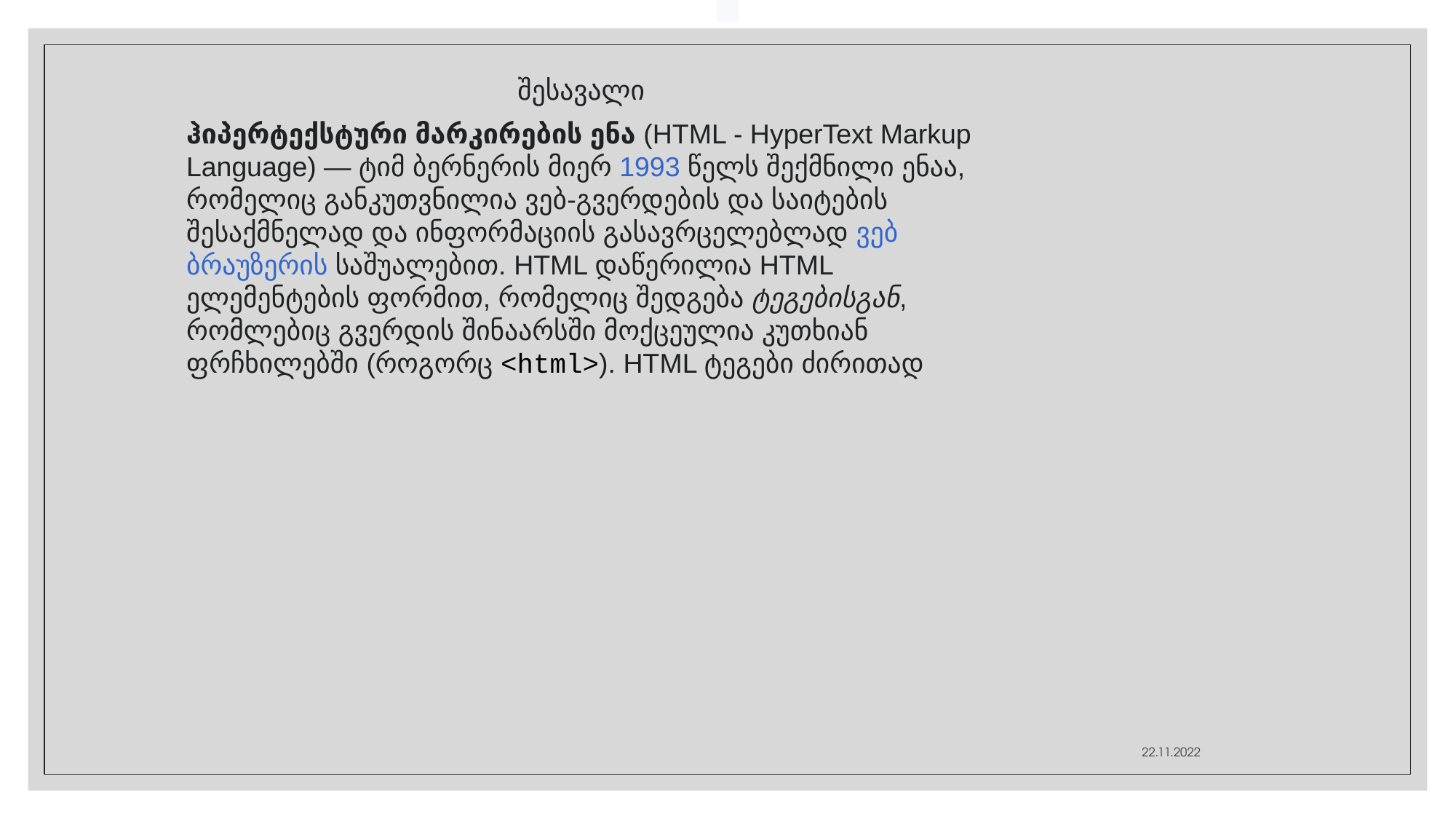

შესავალი
ჰიპერტექსტური მარკირების ენა (HTML - HyperText Markup Language) — ტიმ ბერნერის მიერ 1993 წელს შექმნილი ენაა, რომელიც განკუთვნილია ვებ-გვერდების და საიტების შესაქმნელად და ინფორმაციის გასავრცელებლად ვებ ბრაუზერის საშუალებით. HTML დაწერილია HTML ელემენტების ფორმით, რომელიც შედგება ტეგებისგან, რომლებიც გვერდის შინაარსში მოქცეულია კუთხიან ფრჩხილებში (როგორც <html>). HTML ტეგები ძირითად
22.11.2022